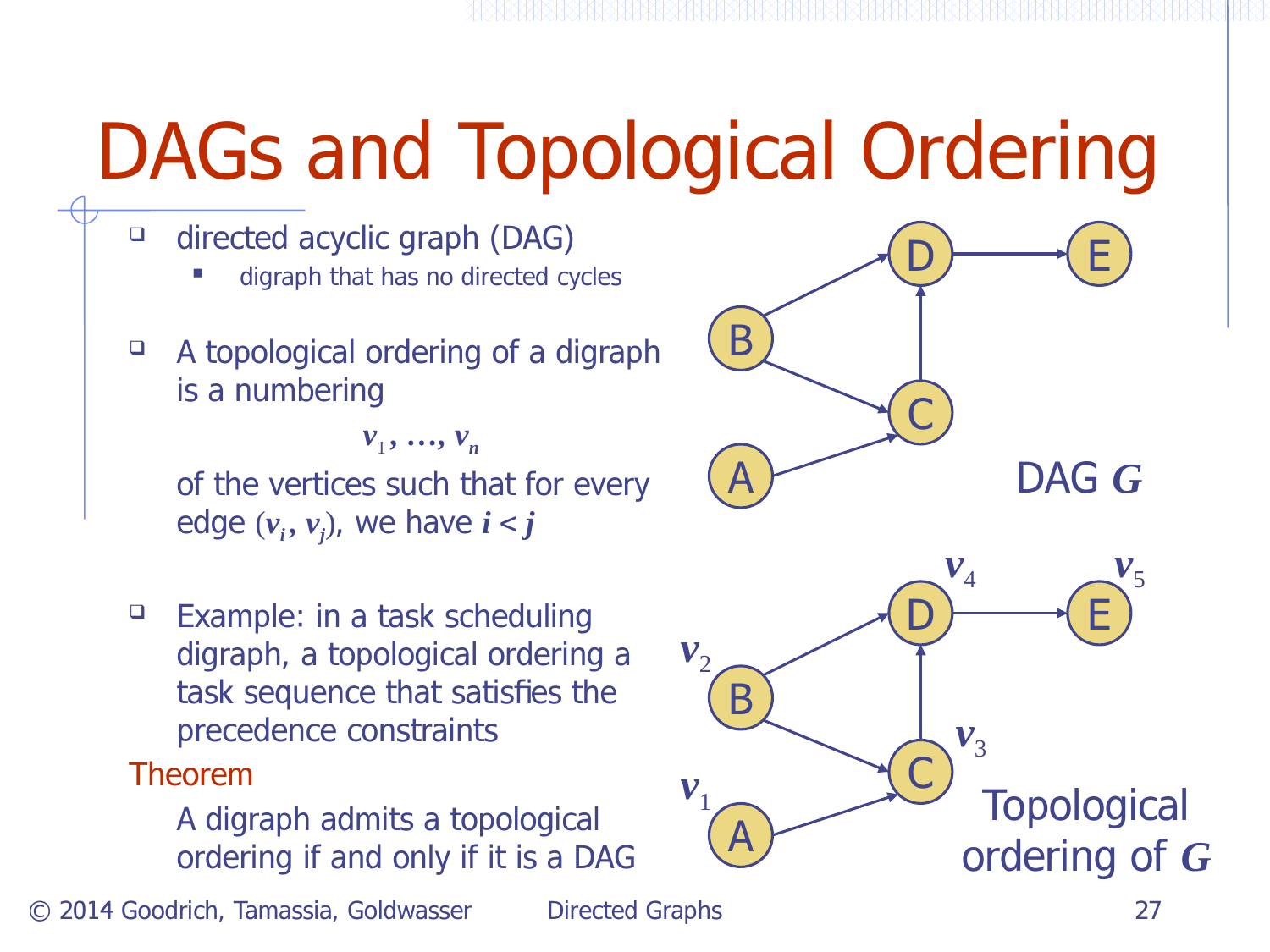

# DAGs and Topological Ordering
directed acyclic graph (DAG)
 digraph that has no directed cycles

A topological ordering of a digraph is a numbering
	v1 , …, vn
	of the vertices such that for every edge (vi , vj), we have i < j

Example: in a task scheduling digraph, a topological ordering a task sequence that satisfies the precedence constraints
Theorem
	A digraph admits a topological ordering if and only if it is a DAG
D
E
B
C
A
DAG G
v4
v5
D
E
v2
B
v3
C
v1
Topological ordering of G
A
Directed Graphs
27